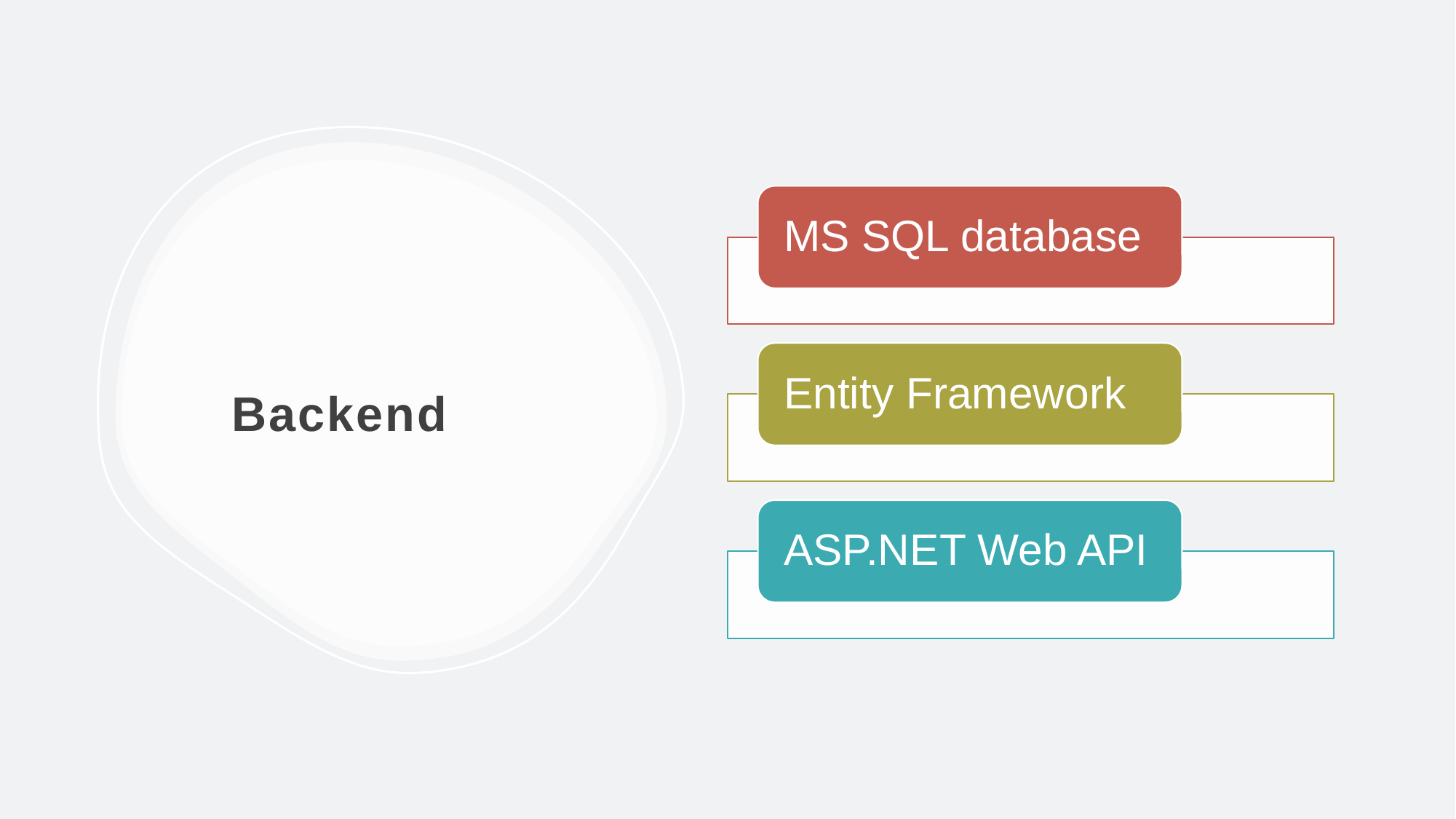

MS SQL database
Entity Framework
ASP.NET Web API

# Backend